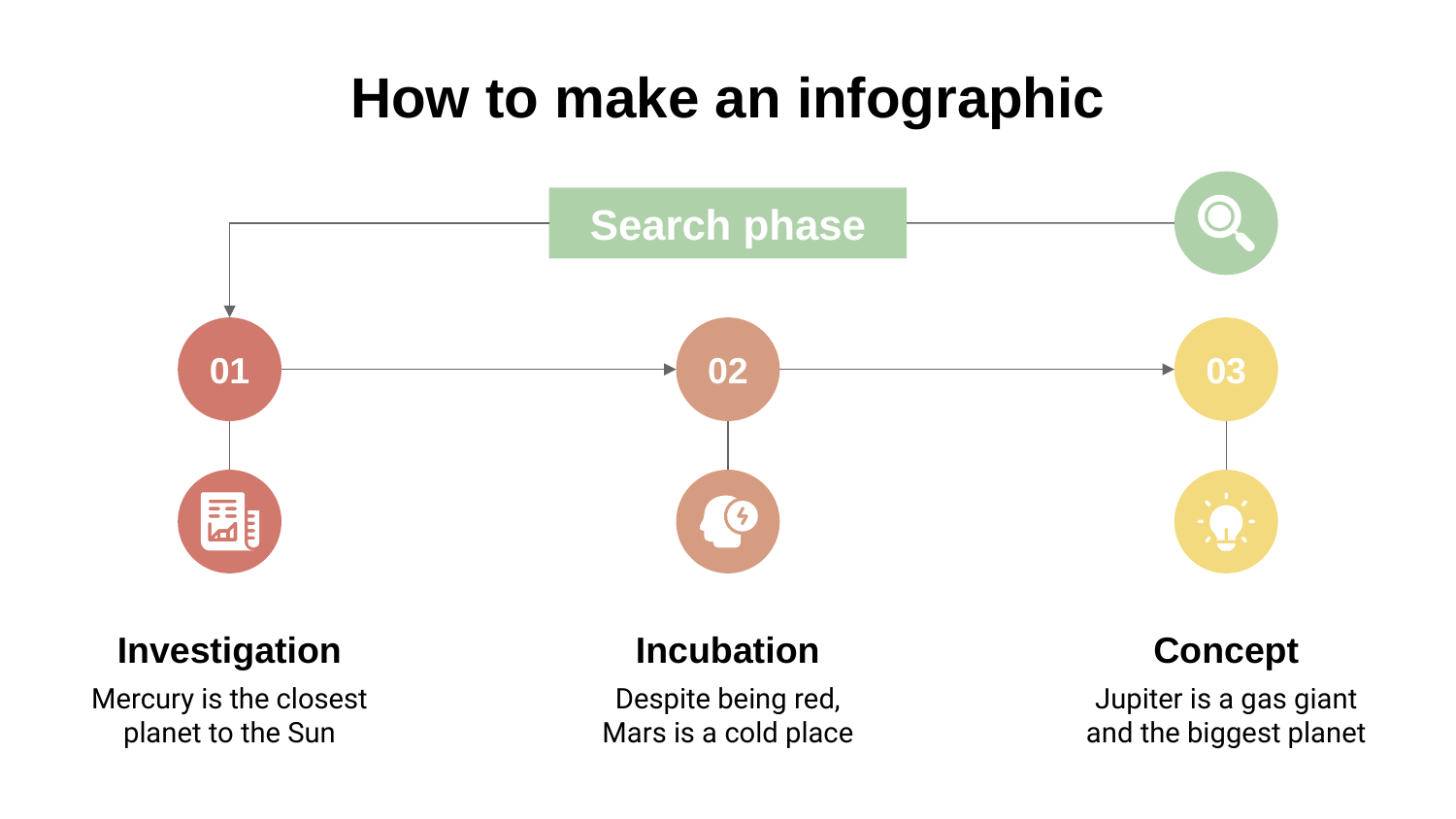

# How to make an infographic

Search phase

01
Investigation
Mercury is the closest planet to the Sun
02
Incubation
Despite being red, Mars is a cold place
03
Concept
Jupiter is a gas giant and the biggest planet